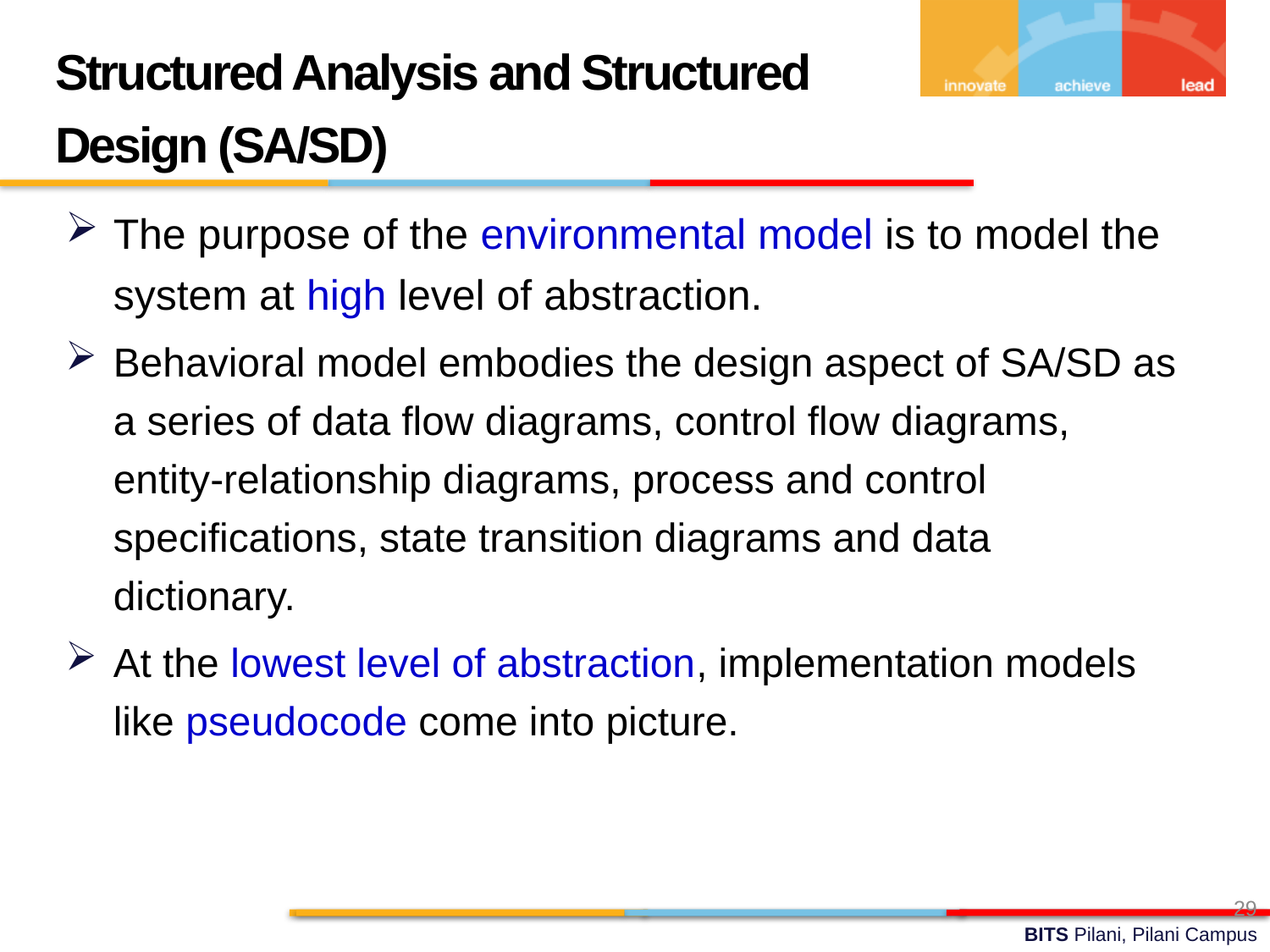

Structured Analysis and Structured Design (SA/SD)
The purpose of the environmental model is to model the system at high level of abstraction.
Behavioral model embodies the design aspect of SA/SD as a series of data flow diagrams, control flow diagrams, entity-relationship diagrams, process and control specifications, state transition diagrams and data dictionary.
At the lowest level of abstraction, implementation models like pseudocode come into picture.
29